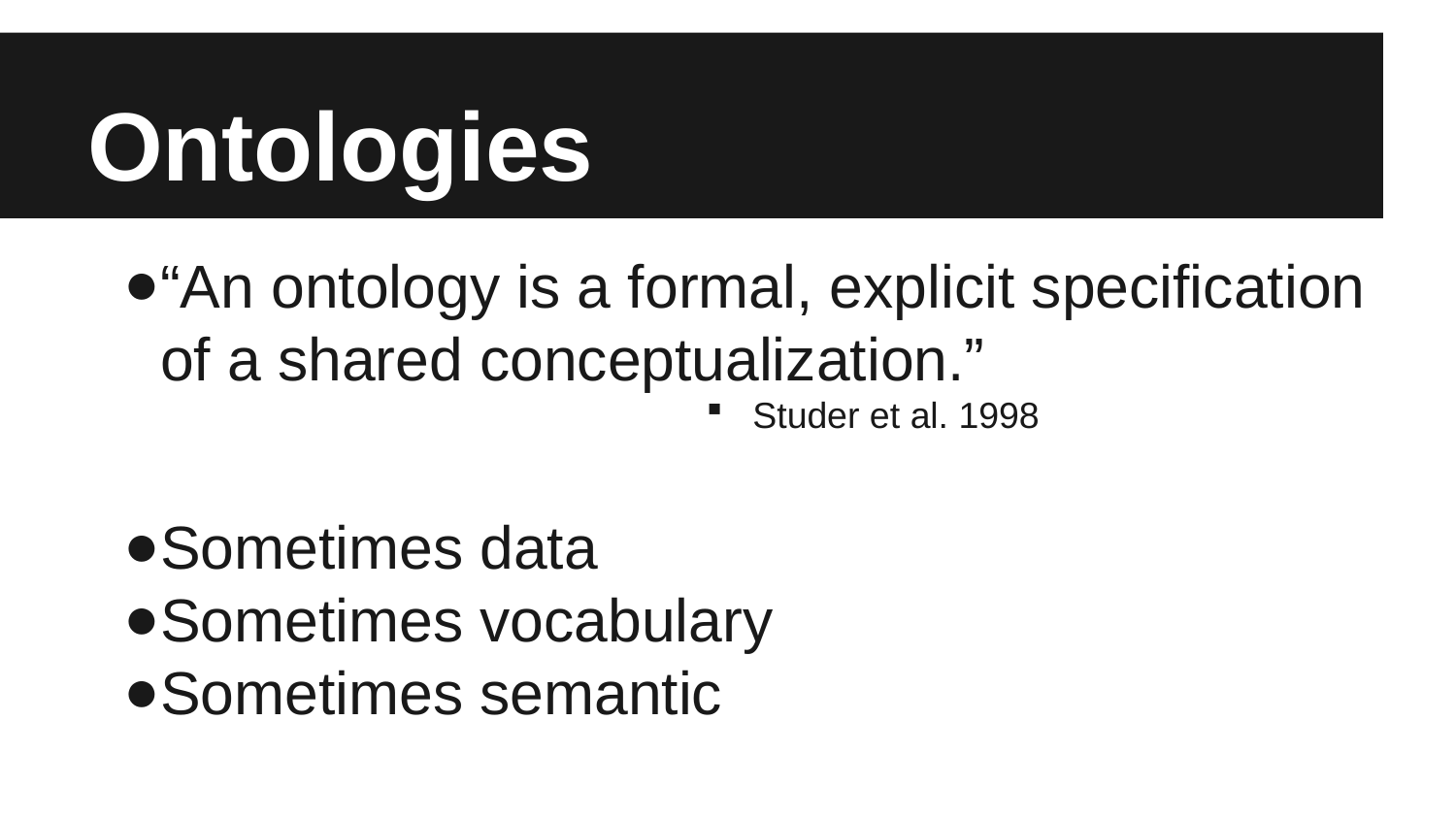

# Ontologies
“An ontology is a formal, explicit specification of a shared conceptualization.”
 Studer et al. 1998

Sometimes data
Sometimes vocabulary
Sometimes semantic